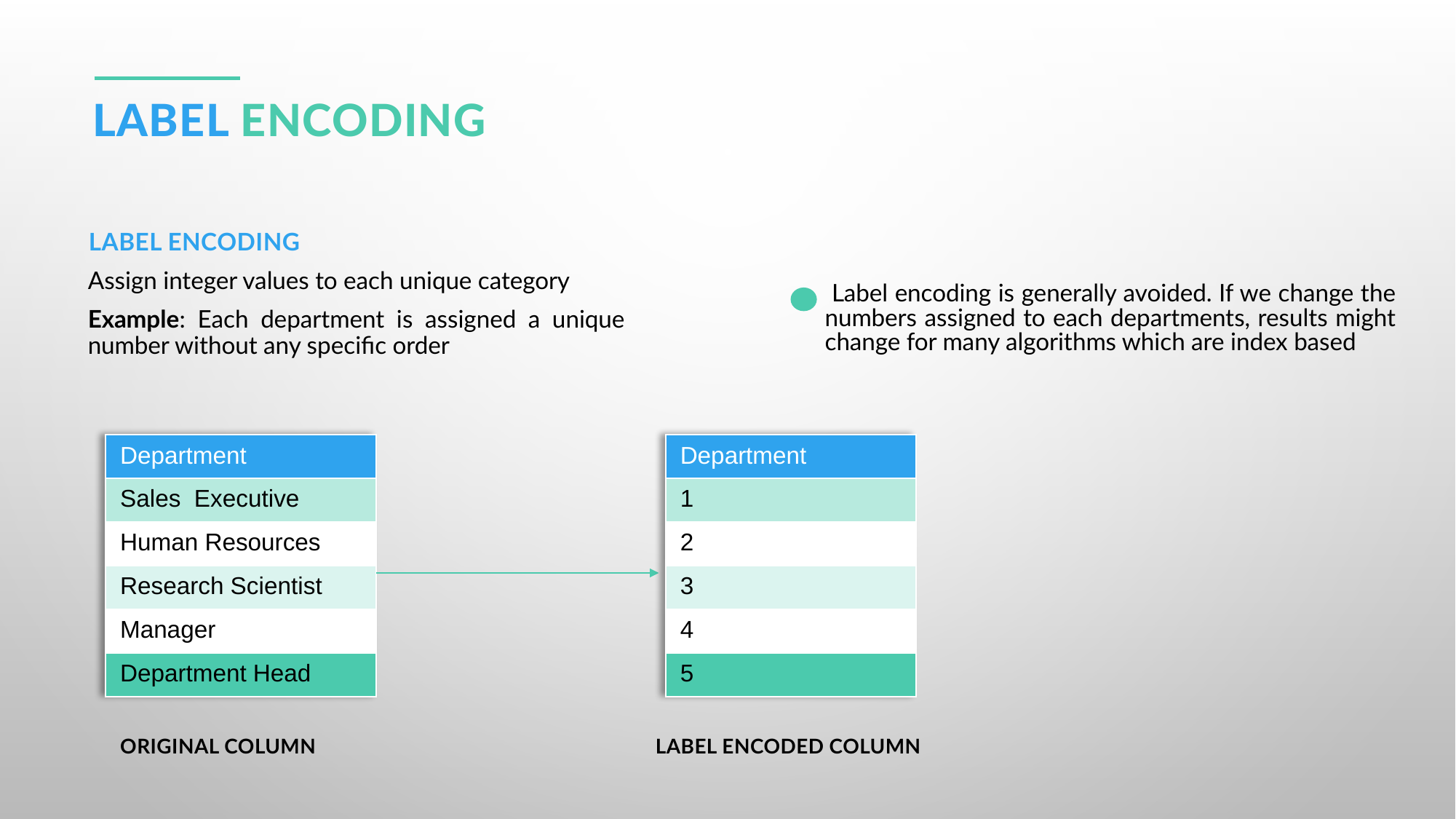

Label encoding

Label encoding
Assign integer values to each unique category
Example: Each department is assigned a unique number without any specific order
 Label encoding is generally avoided. If we change the numbers assigned to each departments, results might change for many algorithms which are index based

| Department |
| --- |
| Sales Executive |
| Human Resources |
| Research Scientist |
| Manager |
| Department Head |
| Department |
| --- |
| 1 |
| 2 |
| 3 |
| 4 |
| 5 |
Original column
Label encoded column